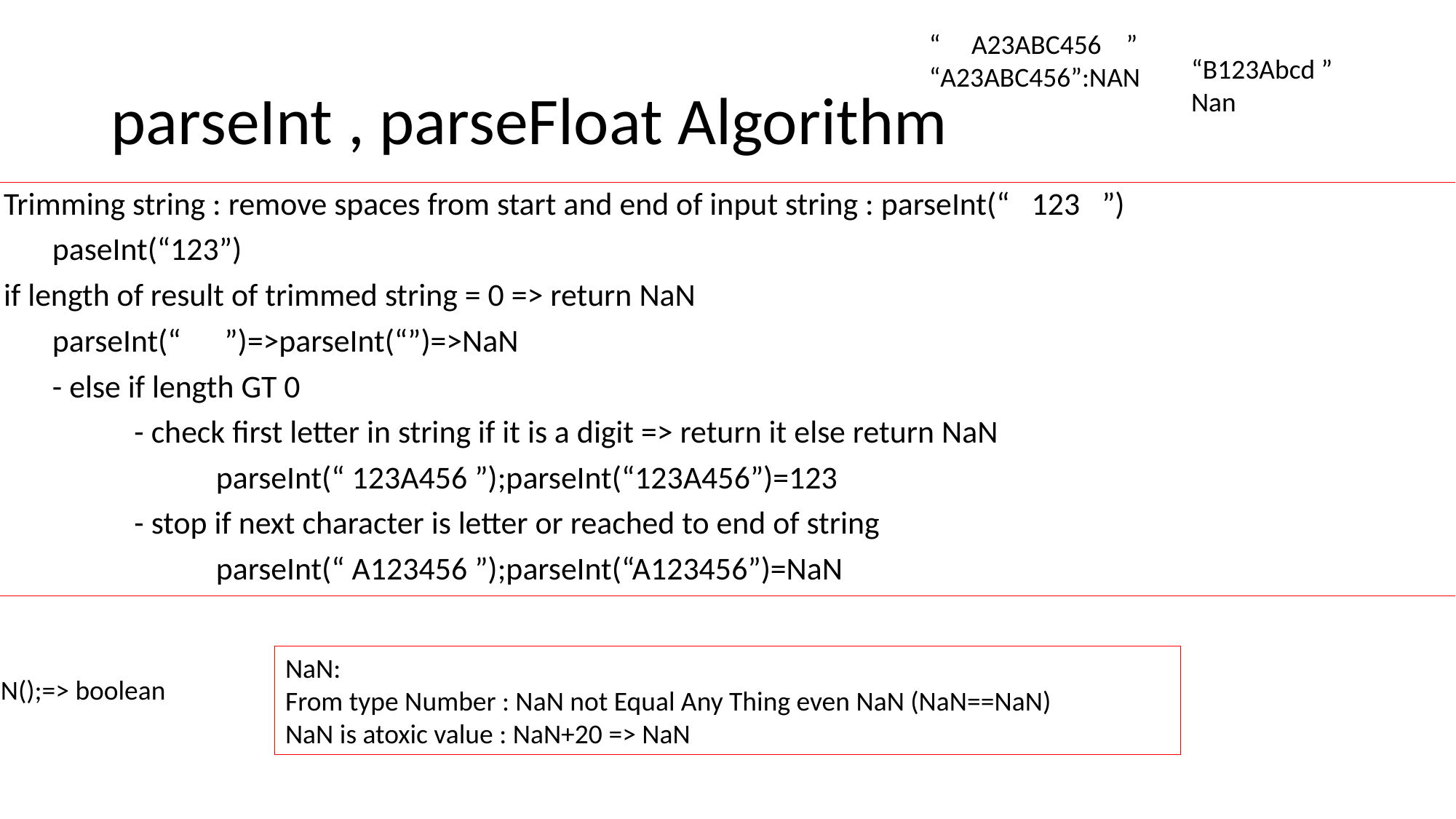

“     A23ABC456    ”
“A23ABC456”:NAN
# parseInt , parseFloat Algorithm
“B123Abcd ”
Nan
1- Trimming string : remove spaces from start and end of input string : parseInt(“   123   ”)
	paseInt(“123”)
2- if length of result of trimmed string = 0 => return NaN
	parseInt(“      ”)=>parseInt(“”)=>NaN
	- else if length GT 0
		- check first letter in string if it is a digit => return it else return NaN
			parseInt(“ 123A456 ”);parseInt(“123A456”)=123
		- stop if next character is letter or reached to end of string
			parseInt(“ A123456 ”);parseInt(“A123456”)=NaN

NaN:
From type Number : NaN not Equal Any Thing even NaN (NaN==NaN)
NaN is atoxic value : NaN+20 => NaN
isNaN();=> boolean